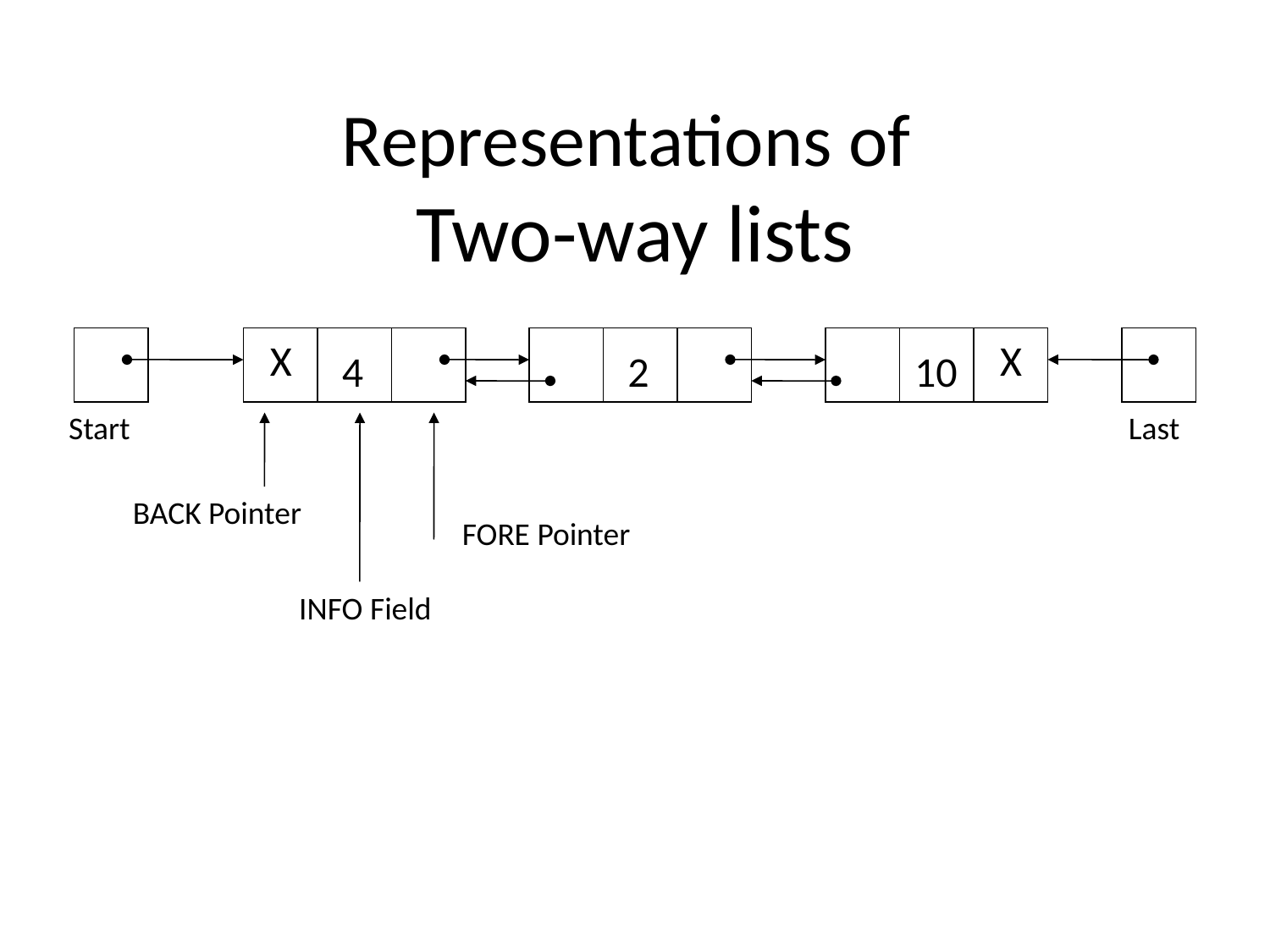

# Representations of Two-way lists

X

X

4
2
10

Start
Last

BACK Pointer
FORE Pointer
INFO Field